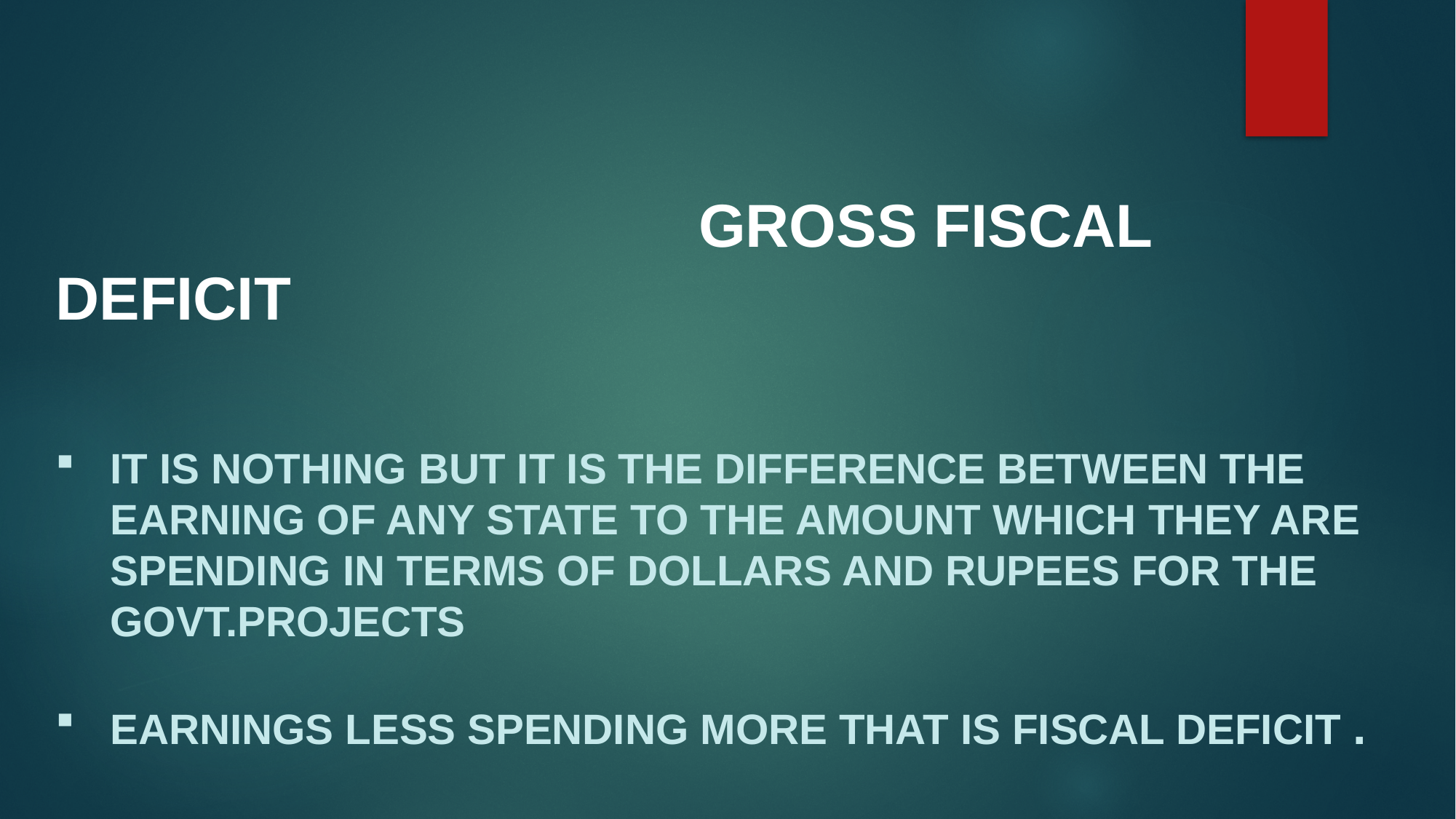

GROSS FISCAL DEFICIT

IT IS NOTHING BUT IT IS THE DIFFERENCE BETWEEN THE EARNING OF ANY STATE TO THE AMOUNT WHICH THEY ARE SPENDING IN TERMS OF DOLLARS AND RUPEES FOR THE GOVT.PROJECTS

EARNINGS LESS SPENDING MORE THAT IS FISCAL DEFICIT .